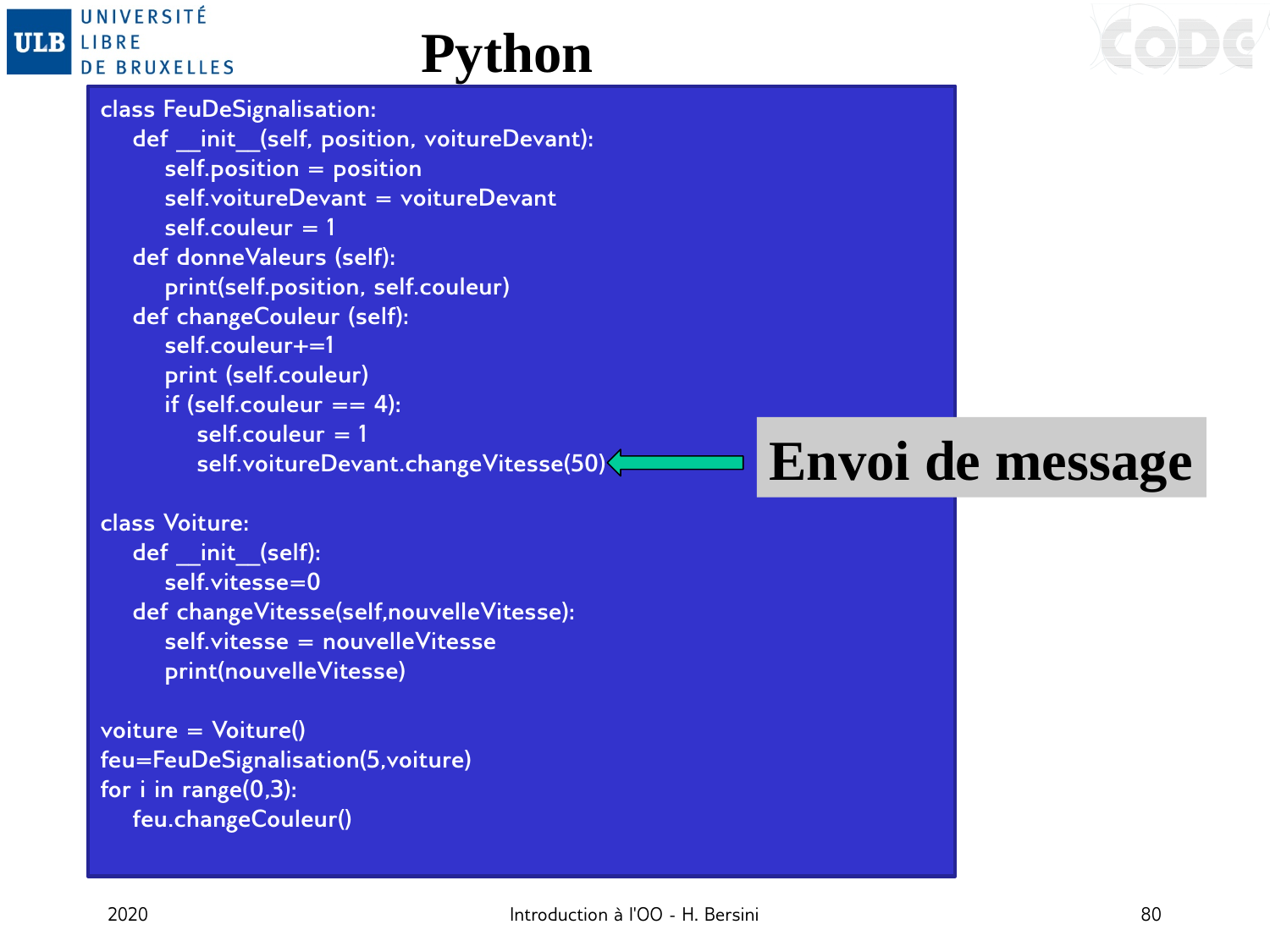

Python
class FeuDeSignalisation:
    def __init__(self, position, voitureDevant):
        self.position = position
        self.voitureDevant = voitureDevant
        self.couleur = 1
    def donneValeurs (self):
        print(self.position, self.couleur)
    def changeCouleur (self):
        self.couleur+=1
        print (self.couleur)
        if (self.couleur == 4):
            self.couleur = 1
            self.voitureDevant.changeVitesse(50)

class Voiture:
    def __init__(self):
        self.vitesse=0
    def changeVitesse(self,nouvelleVitesse):
        self.vitesse = nouvelleVitesse
        print(nouvelleVitesse)

voiture = Voiture()
feu=FeuDeSignalisation(5,voiture)
for i in range(0,3):
    feu.changeCouleur()

Envoi de message

2020
Introduction à l'OO - H. Bersini
80